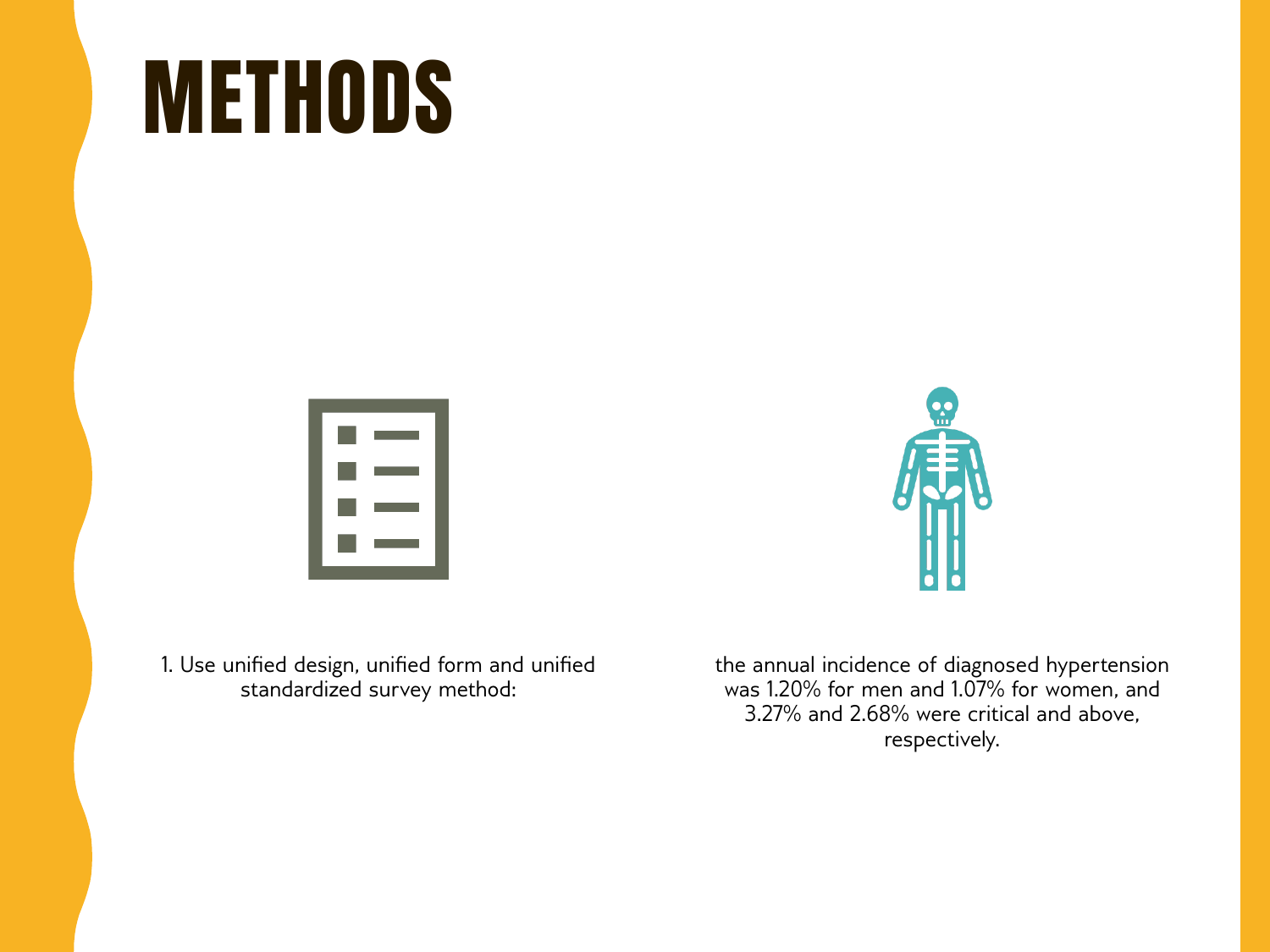

# Methods
1. Use unified design, unified form and unified standardized survey method:
the annual incidence of diagnosed hypertension was 1.20% for men and 1.07% for women, and 3.27% and 2.68% were critical and above, respectively.